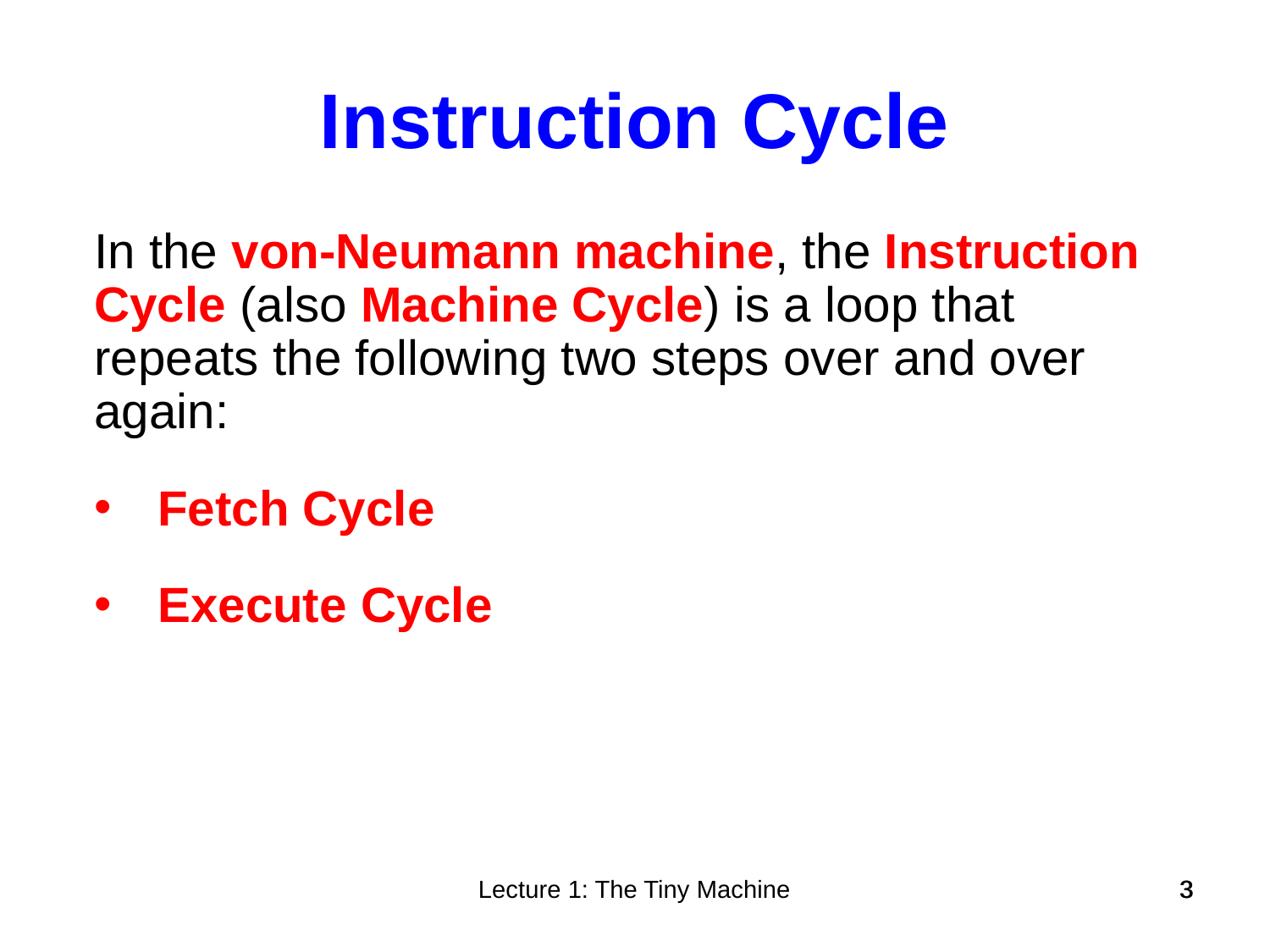

Instruction Cycle
In the von-Neumann machine, the Instruction Cycle (also Machine Cycle) is a loop that repeats the following two steps over and over again:

Fetch Cycle

Execute Cycle

Lecture 1: The Tiny Machine
3
3